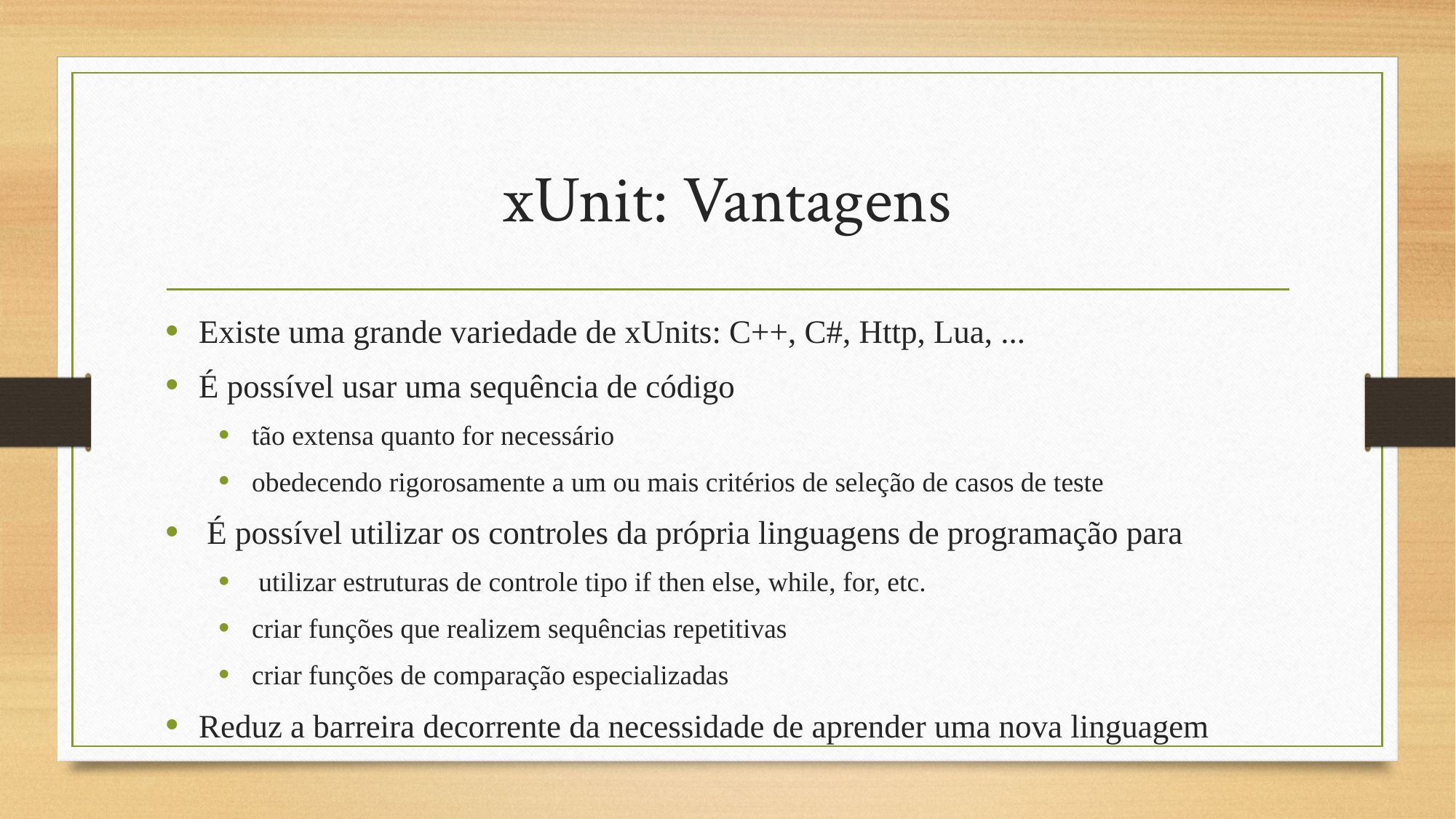

# xUnit: Vantagens
Existe uma grande variedade de xUnits: C++, C#, Http, Lua, ...
É possível usar uma sequência de código
tão extensa quanto for necessário
obedecendo rigorosamente a um ou mais critérios de seleção de casos de teste
 É possível utilizar os controles da própria linguagens de programação para
 utilizar estruturas de controle tipo if then else, while, for, etc.
criar funções que realizem sequências repetitivas
criar funções de comparação especializadas
Reduz a barreira decorrente da necessidade de aprender uma nova linguagem